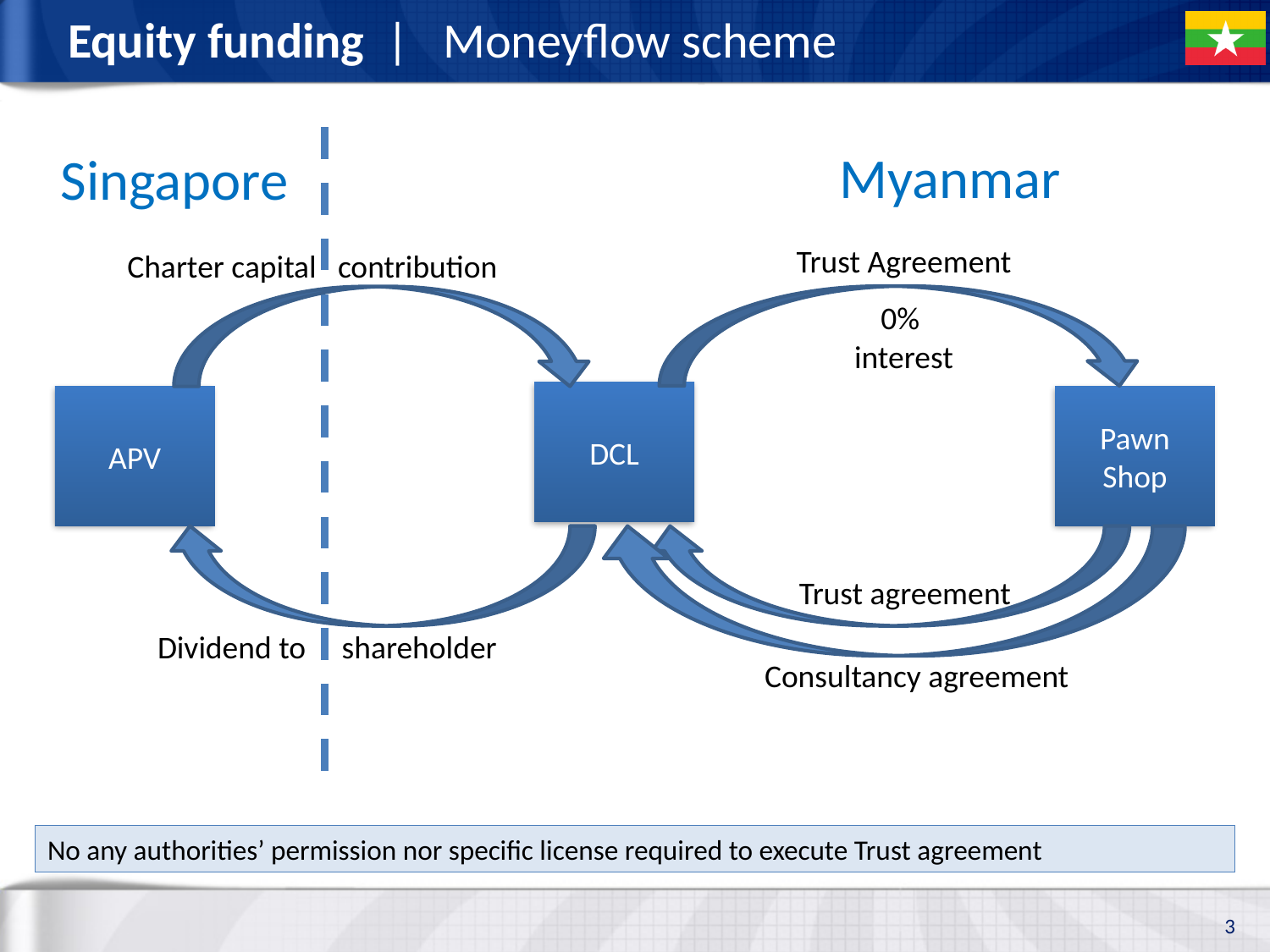

# Equity funding  |   Moneyflow scheme
Myanmar
Singapore
Trust Agreement

0%
interest
Charter capital   contribution

DCL
APV
Pawn
Shop

Trust agreement
Dividend to     shareholder

Consultancy agreement
No any authorities’ permission nor specific license required to execute Trust agreement
3